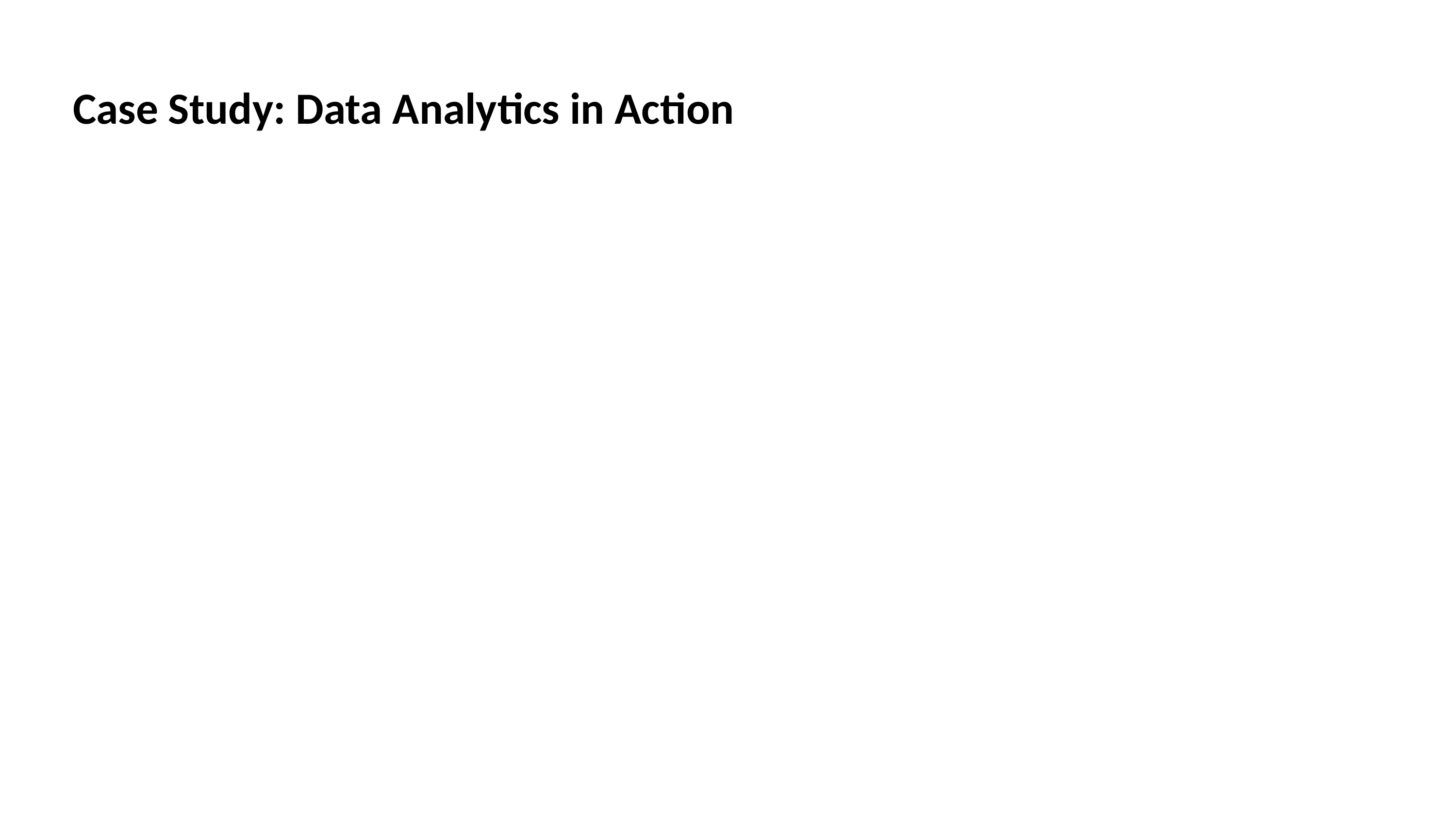

# Case Study: Data Analytics in Action